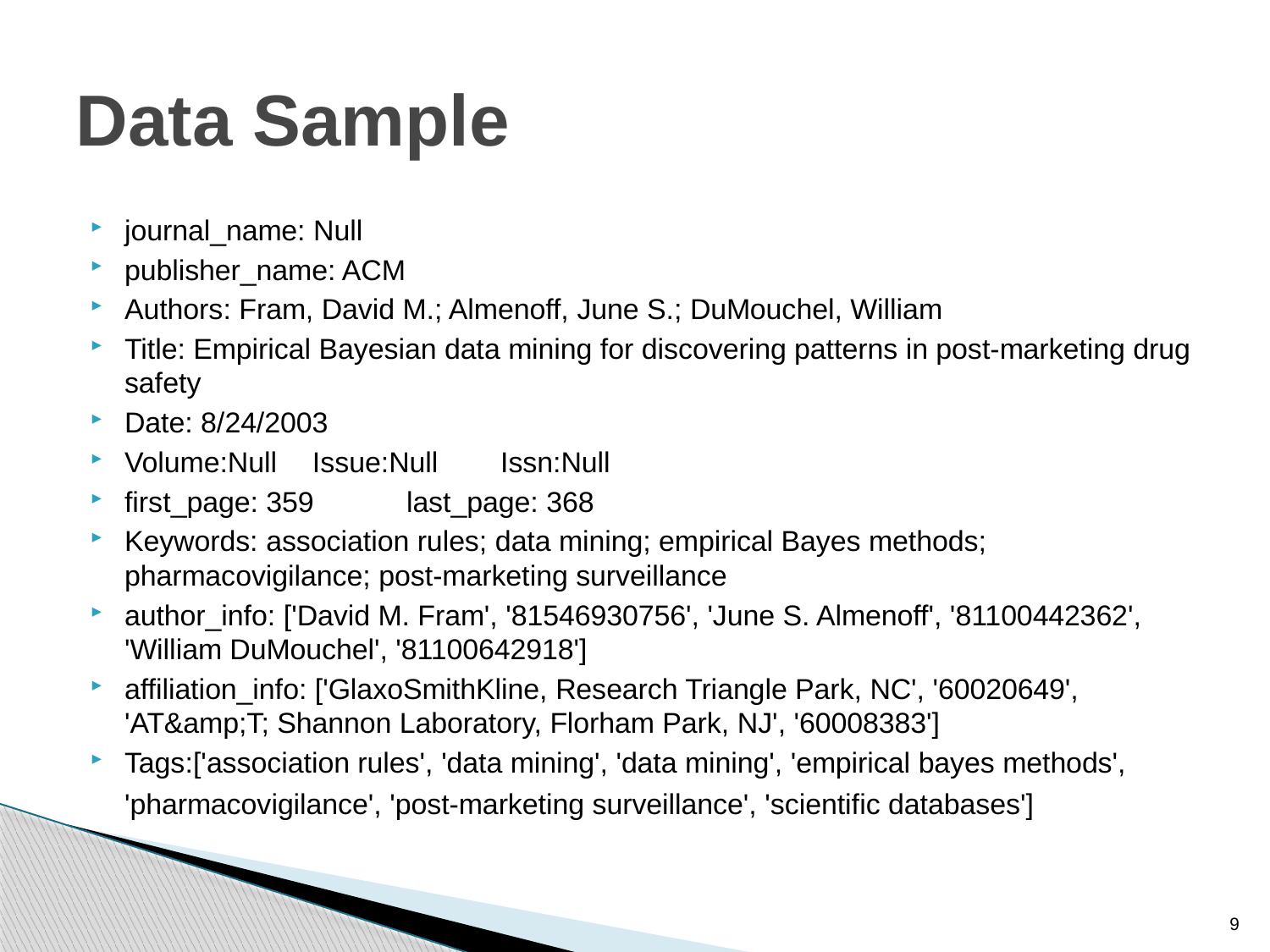

# Data Sample
journal_name: Null
publisher_name: ACM
Authors: Fram, David M.; Almenoff, June S.; DuMouchel, William
Title: Empirical Bayesian data mining for discovering patterns in post-marketing drug safety
Date: 8/24/2003
Volume:Null		Issue:Null		Issn:Null
first_page: 359		last_page: 368
Keywords: association rules; data mining; empirical Bayes methods; pharmacovigilance; post-marketing surveillance
author_info: ['David M. Fram', '81546930756', 'June S. Almenoff', '81100442362', 'William DuMouchel', '81100642918']
affiliation_info: ['GlaxoSmithKline, Research Triangle Park, NC', '60020649', 'AT&amp;T; Shannon Laboratory, Florham Park, NJ', '60008383']
Tags:['association rules', 'data mining', 'data mining', 'empirical bayes methods', 'pharmacovigilance', 'post-marketing surveillance', 'scientific databases']
9